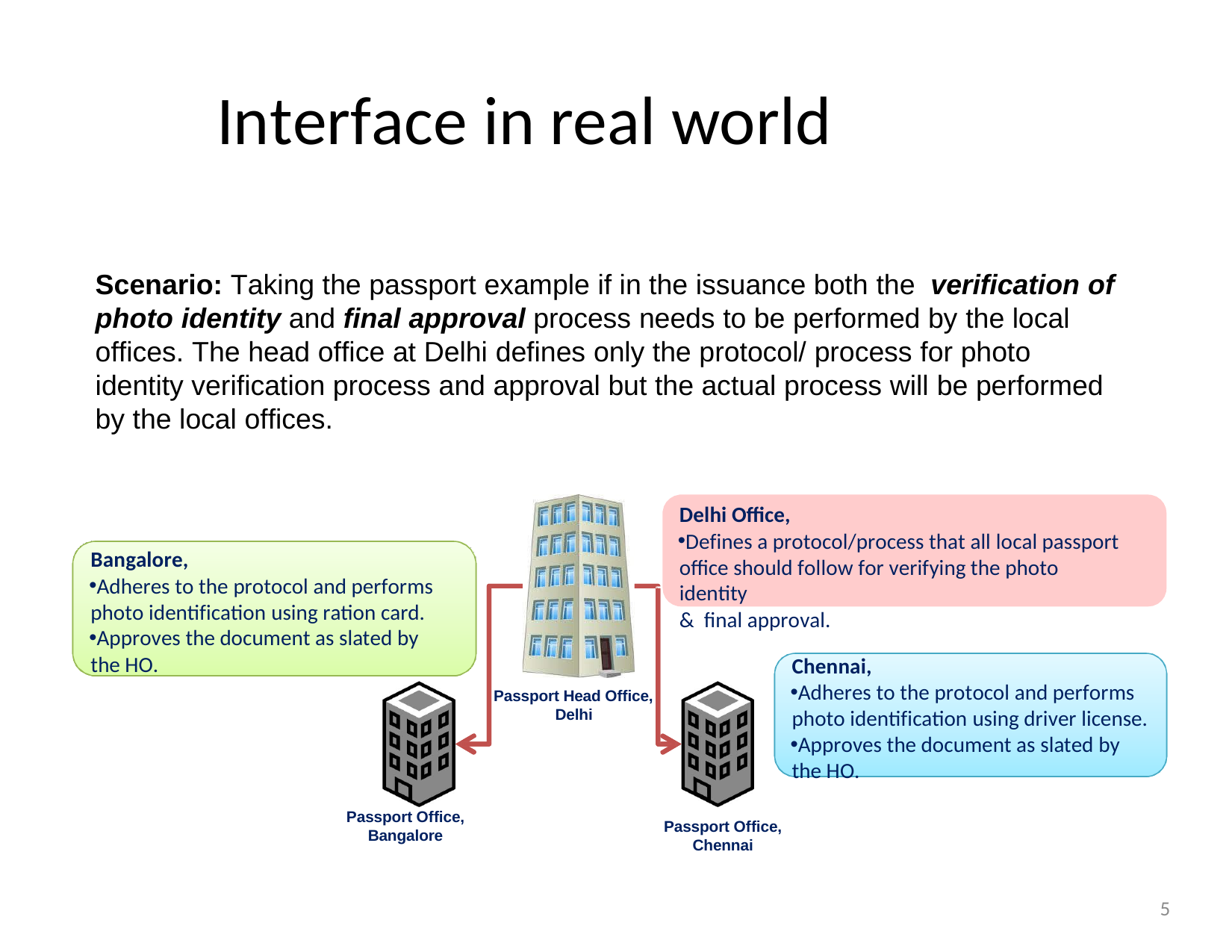

# Interface in real world
Scenario: Taking the passport example if in the issuance both the  verification of photo identity and final approval process needs to be performed by the local offices. The head office at Delhi defines only the protocol/ process for photo identity verification process and approval but the actual process will be performed by the local offices.

Delhi Office,
Defines a protocol/process that all local passport office should follow for verifying the photo identity
&  final approval.

Bangalore,
Adheres to the protocol and performs photo identification using ration card.
Approves the document as slated by the HO.

Chennai,
Adheres to the protocol and performs photo identification using driver license.
Approves the document as slated by the HO.

Passport Head Office, Delhi
Passport Office, Bangalore
Passport Office, Chennai
5